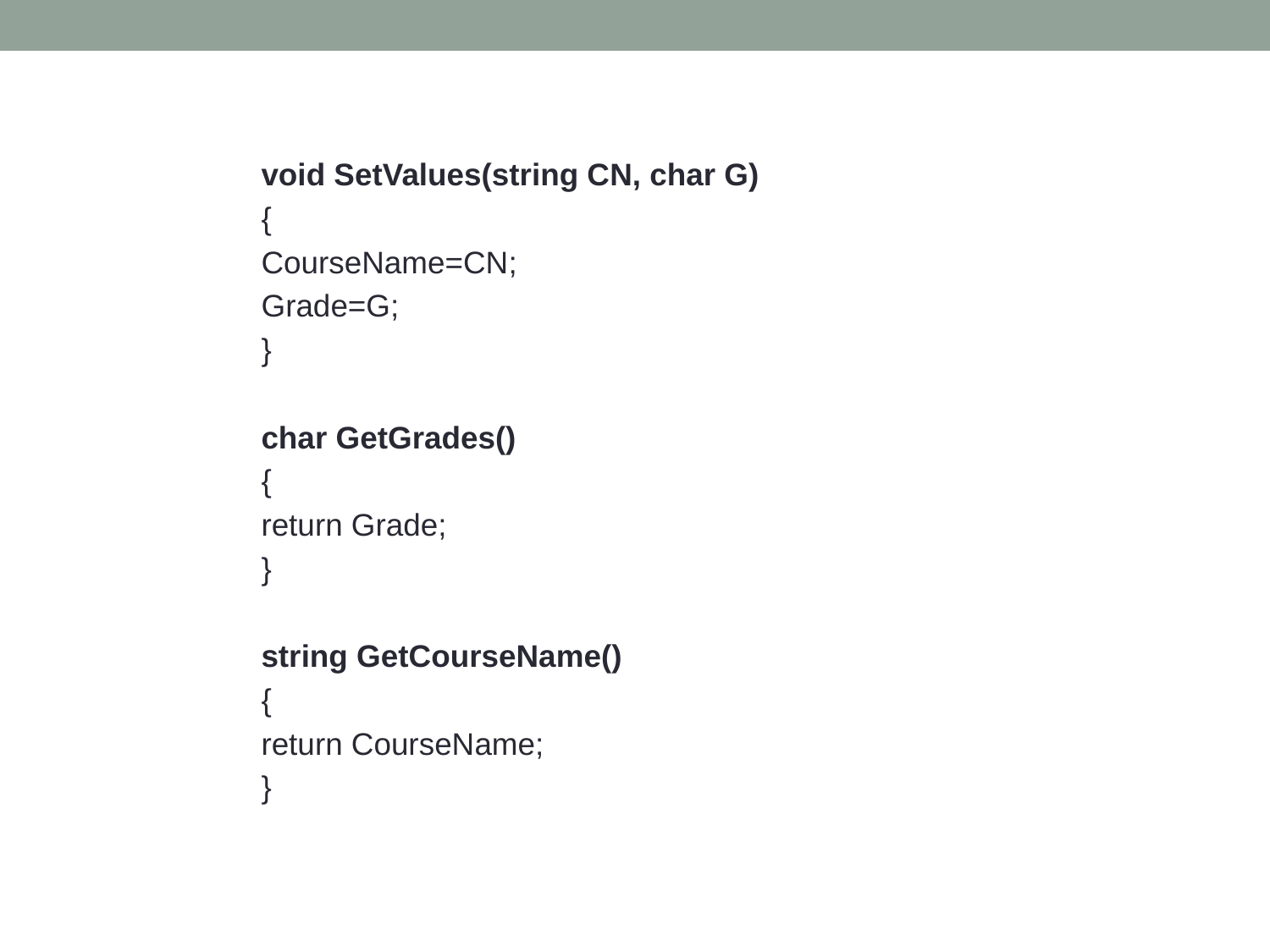

void SetValues(string CN, char G)
		{
			CourseName=CN;
			Grade=G;
		}

		char GetGrades()
		{
			return Grade;
		}

		string GetCourseName()
		{
			return CourseName;
		}